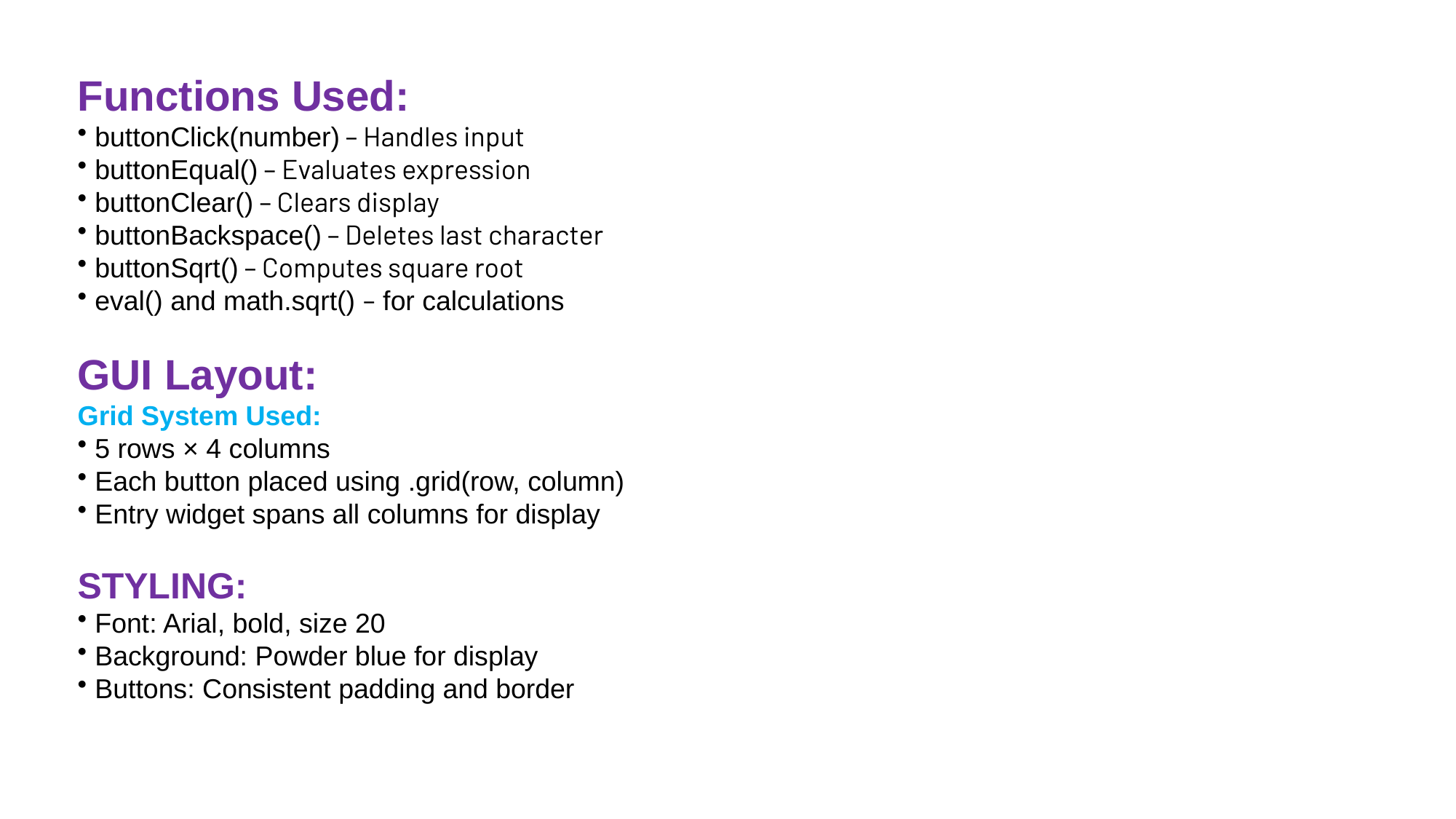

Functions Used:
 buttonClick(number) – Handles input
 buttonEqual() – Evaluates expression
 buttonClear() – Clears display
 buttonBackspace() – Deletes last character
 buttonSqrt() – Computes square root
 eval() and math.sqrt() – for calculations

GUI Layout:
Grid System Used:
 5 rows × 4 columns
 Each button placed using .grid(row, column)
 Entry widget spans all columns for display

STYLING:
 Font: Arial, bold, size 20
 Background: Powder blue for display
 Buttons: Consistent padding and border